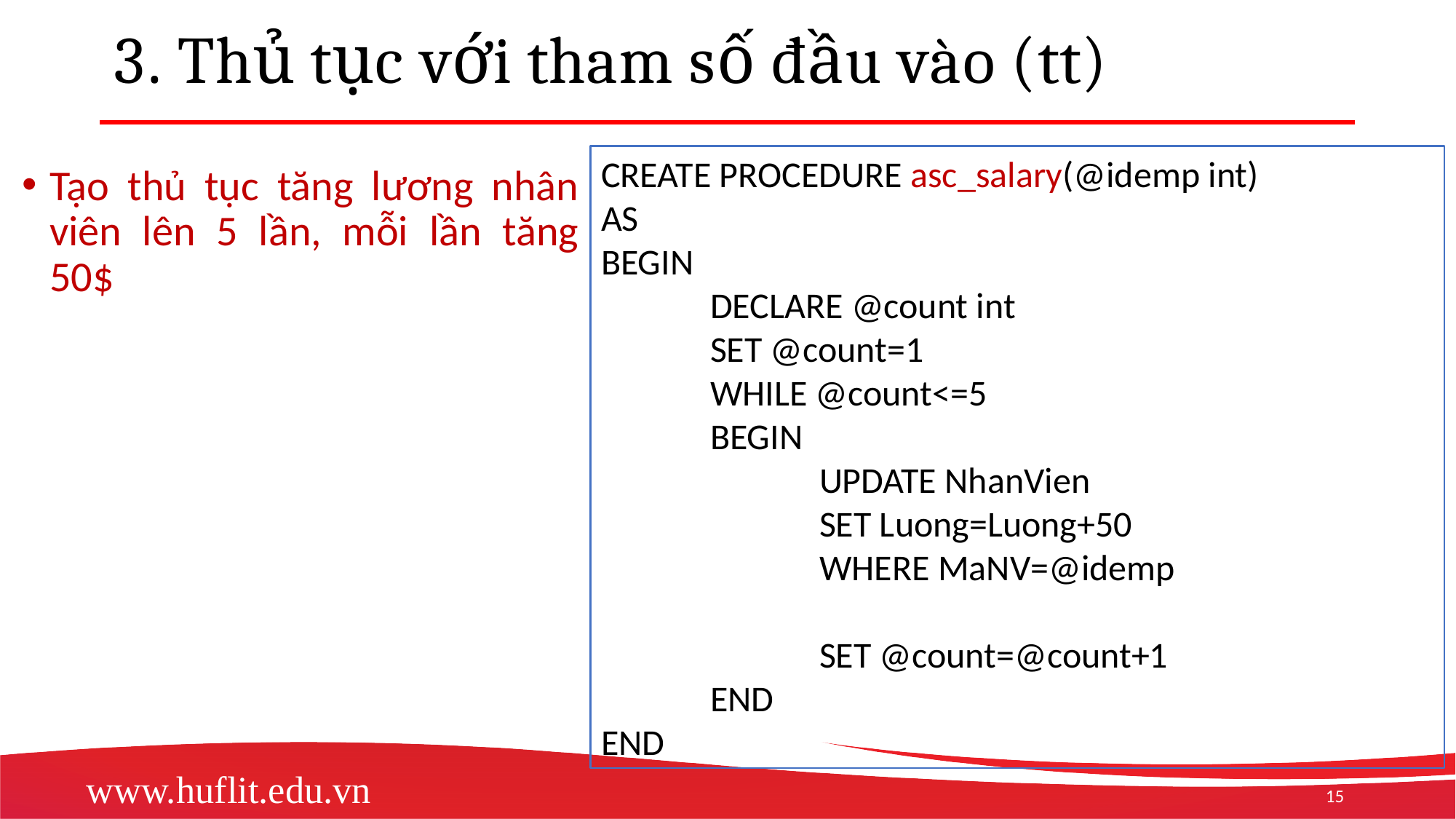

# 3. Thủ tục với tham số đầu vào (tt)
CREATE PROCEDURE asc_salary(@idemp int)
AS
BEGIN
	DECLARE @count int
	SET @count=1
	WHILE @count<=5
	BEGIN
		UPDATE NhanVien
		SET Luong=Luong+50
		WHERE MaNV=@idemp

		SET @count=@count+1
	END
END
Tạo thủ tục tăng lương nhân viên lên 5 lần, mỗi lần tăng 50$
15